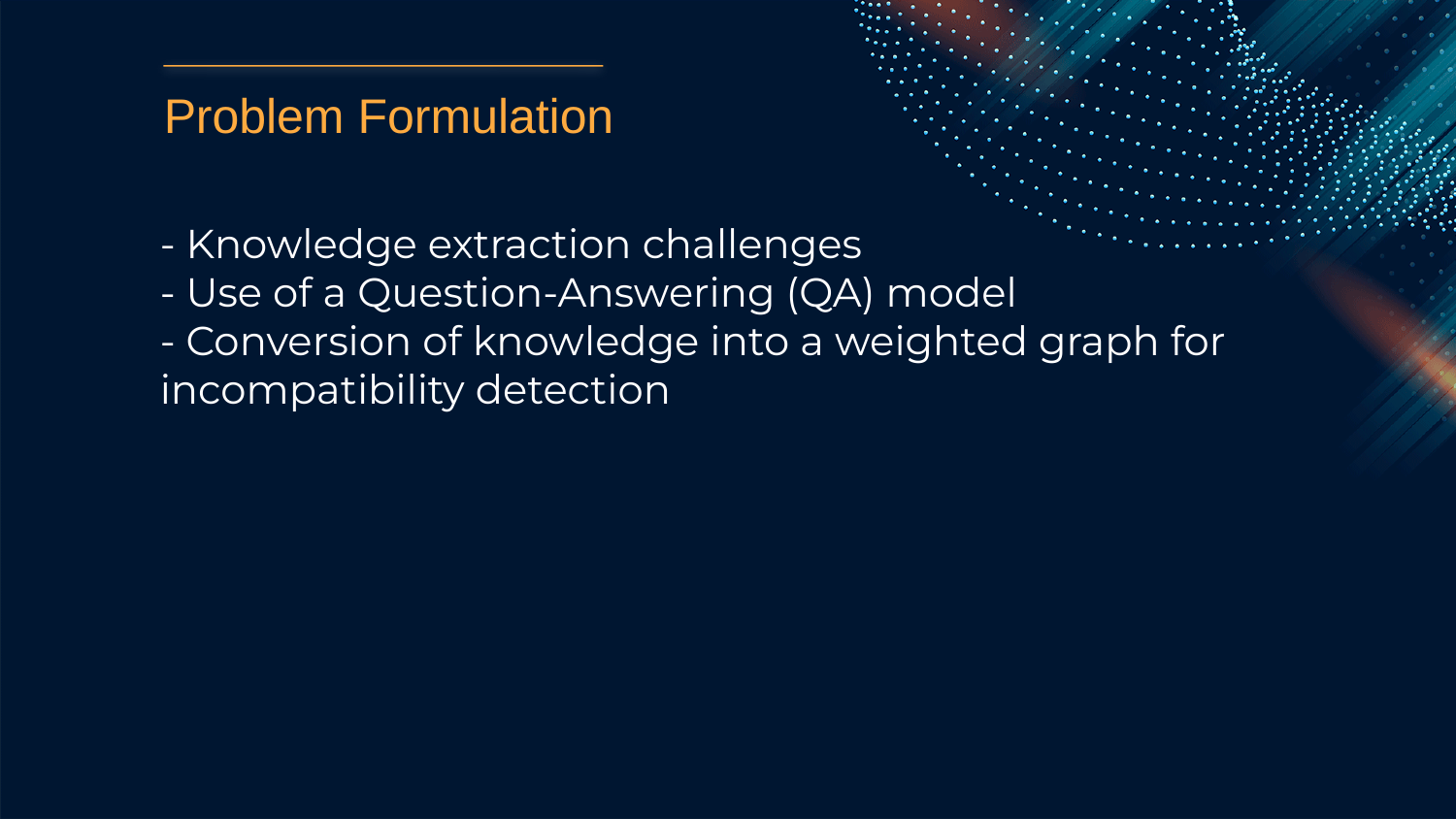

Problem Formulation
- Knowledge extraction challenges
- Use of a Question-Answering (QA) model
- Conversion of knowledge into a weighted graph for incompatibility detection